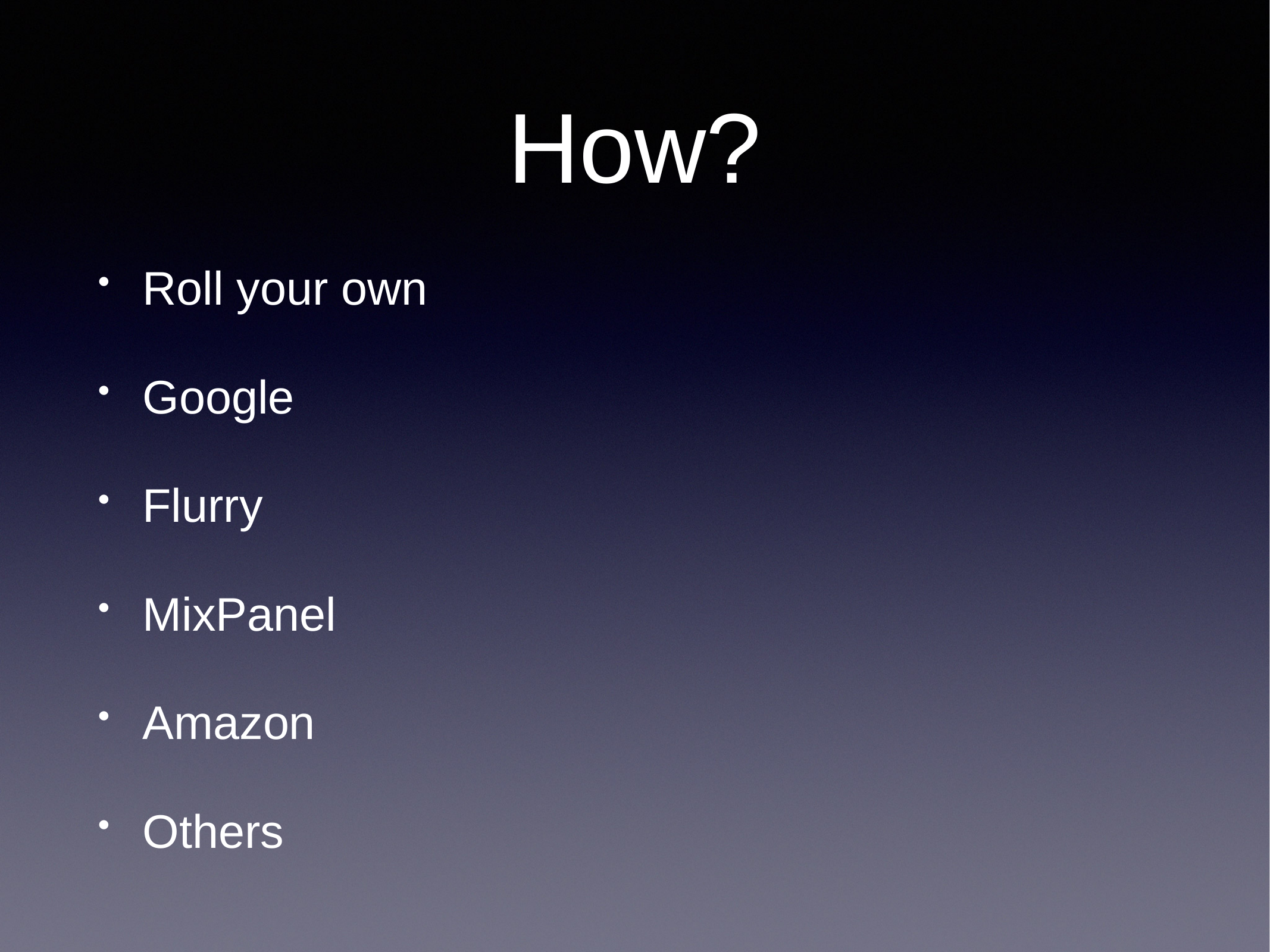

# How?
Roll your own
Google
Flurry
MixPanel
Amazon
Others